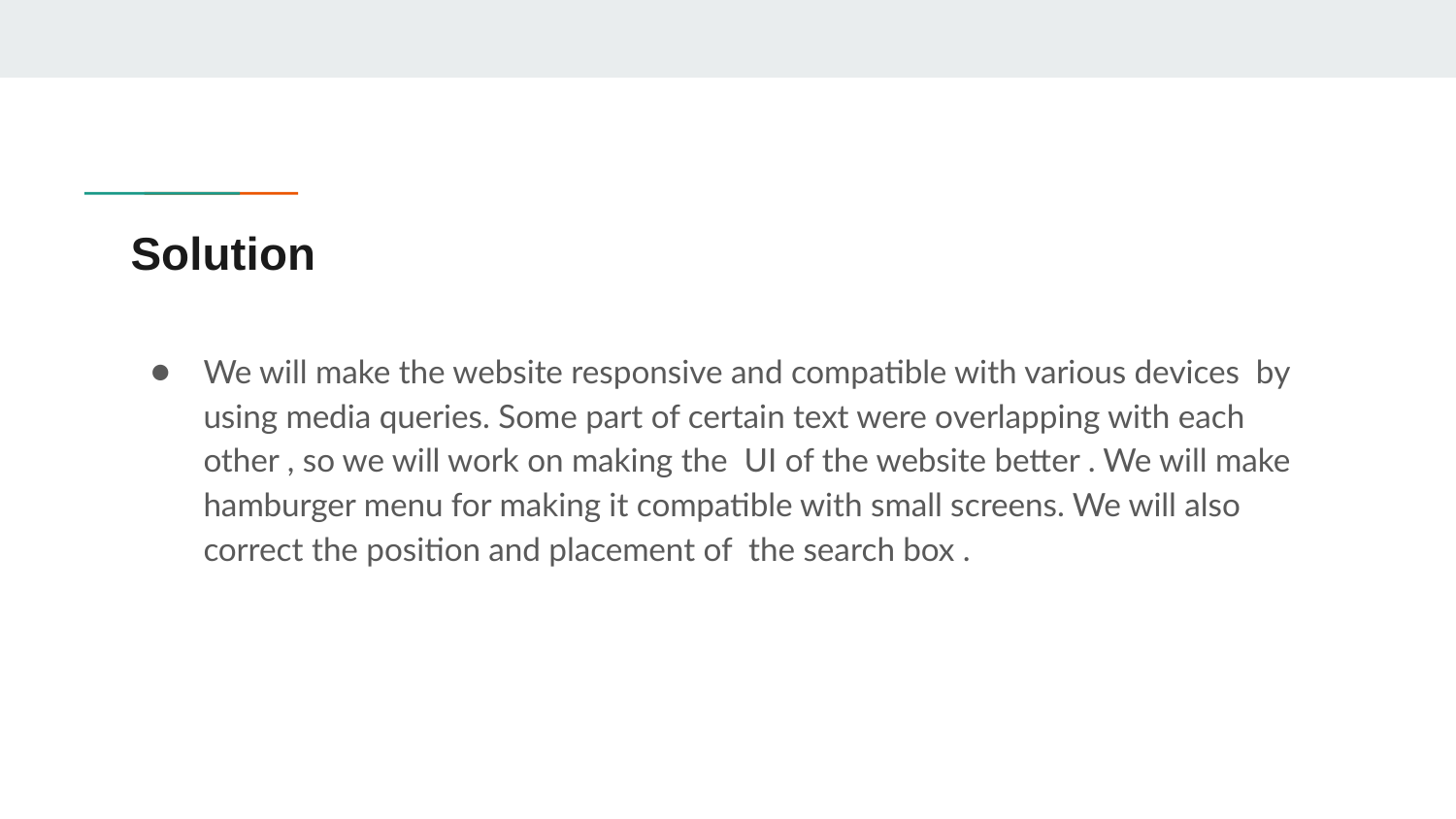

# Solution
We will make the website responsive and compatible with various devices  by using media queries. Some part of certain text were overlapping with each other , so we will work on making the  UI of the website better . We will make hamburger menu for making it compatible with small screens. We will also correct the position and placement of  the search box .